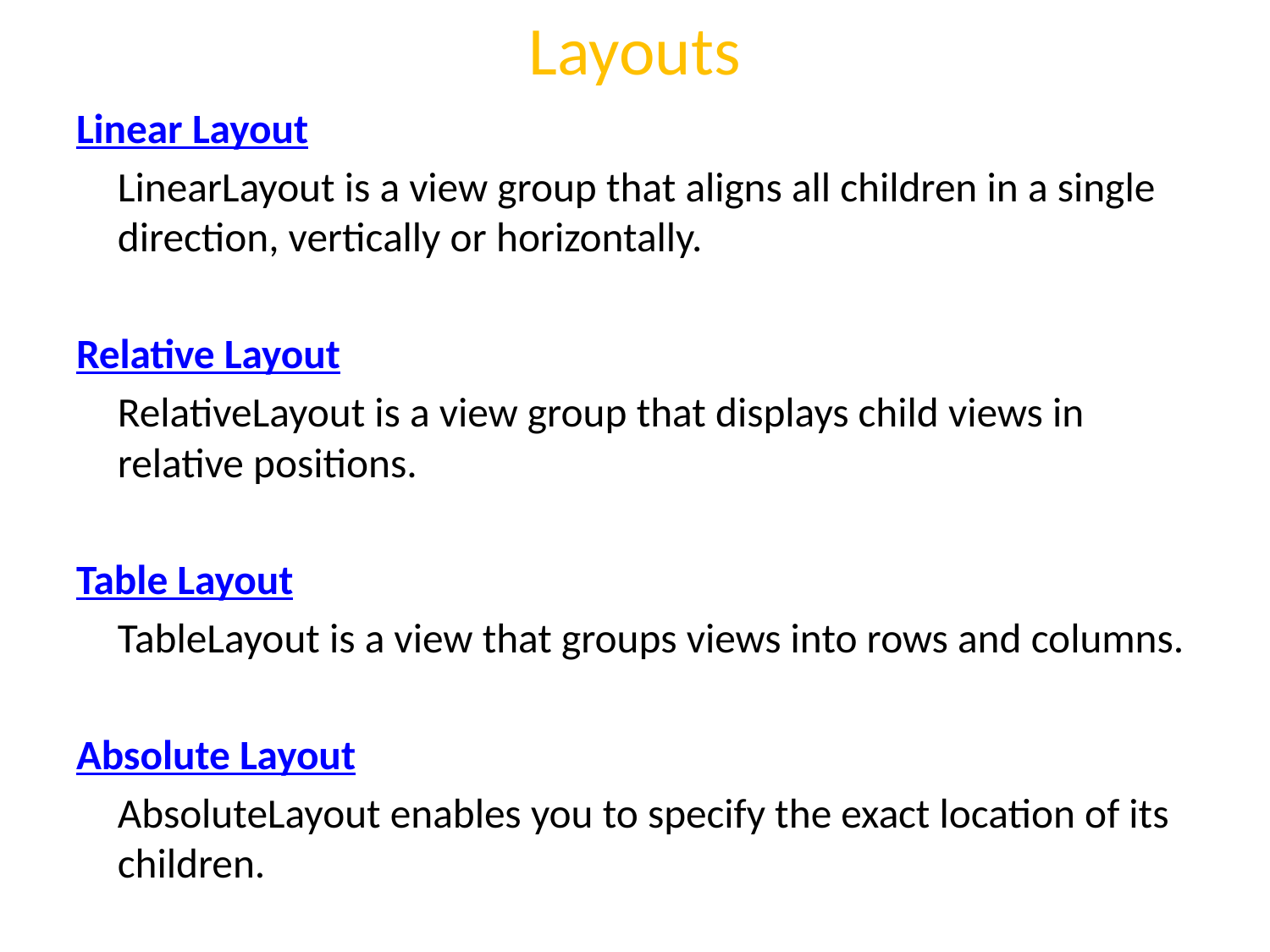

# Layouts
Linear Layout
	LinearLayout is a view group that aligns all children in a single direction, vertically or horizontally.

Relative Layout
	RelativeLayout is a view group that displays child views in relative positions.

Table Layout
	TableLayout is a view that groups views into rows and columns.

Absolute Layout
	AbsoluteLayout enables you to specify the exact location of its children.